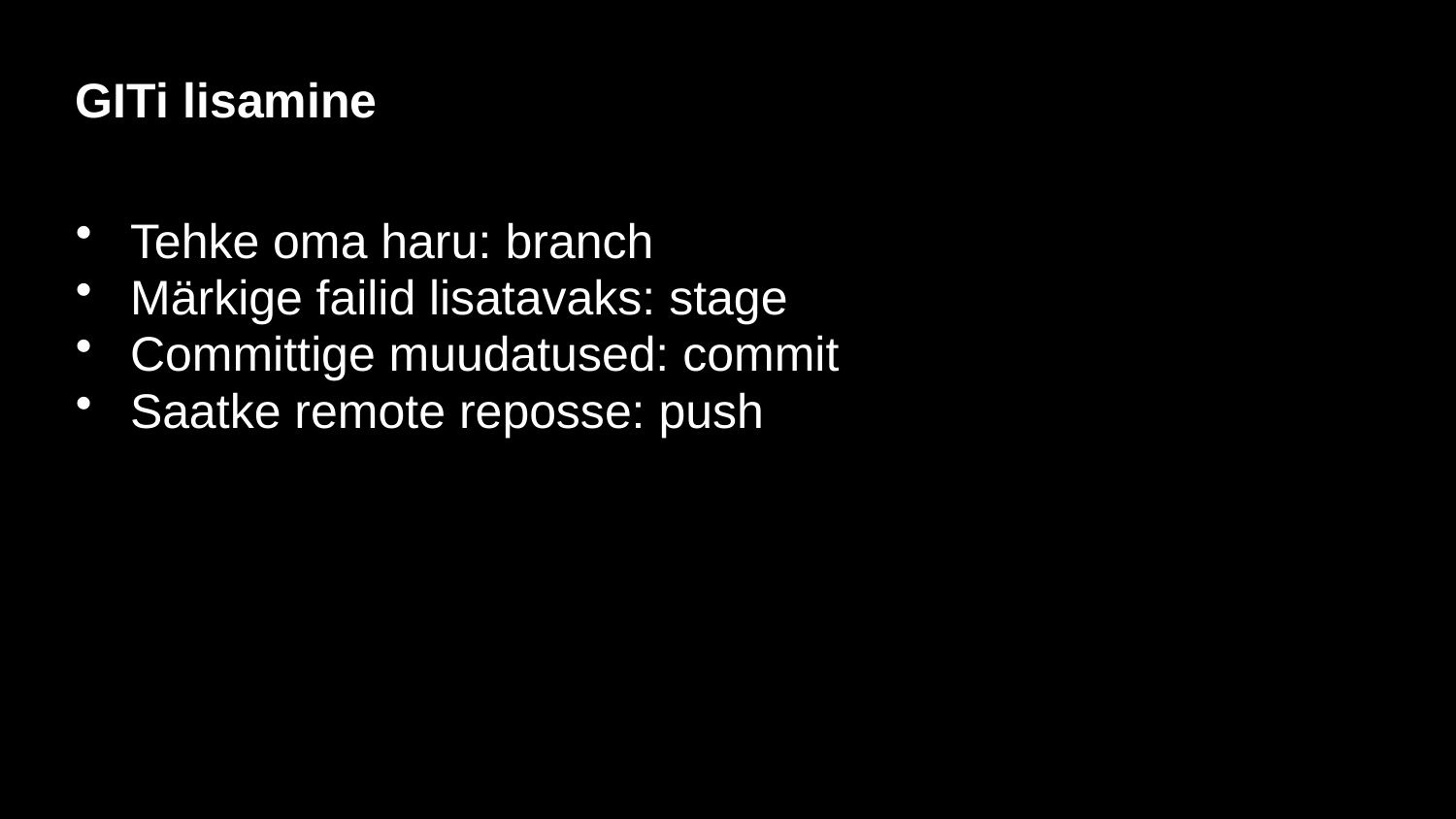

# GITi lisamine
Tehke oma haru: branch
Märkige failid lisatavaks: stage
Committige muudatused: commit
Saatke remote reposse: push